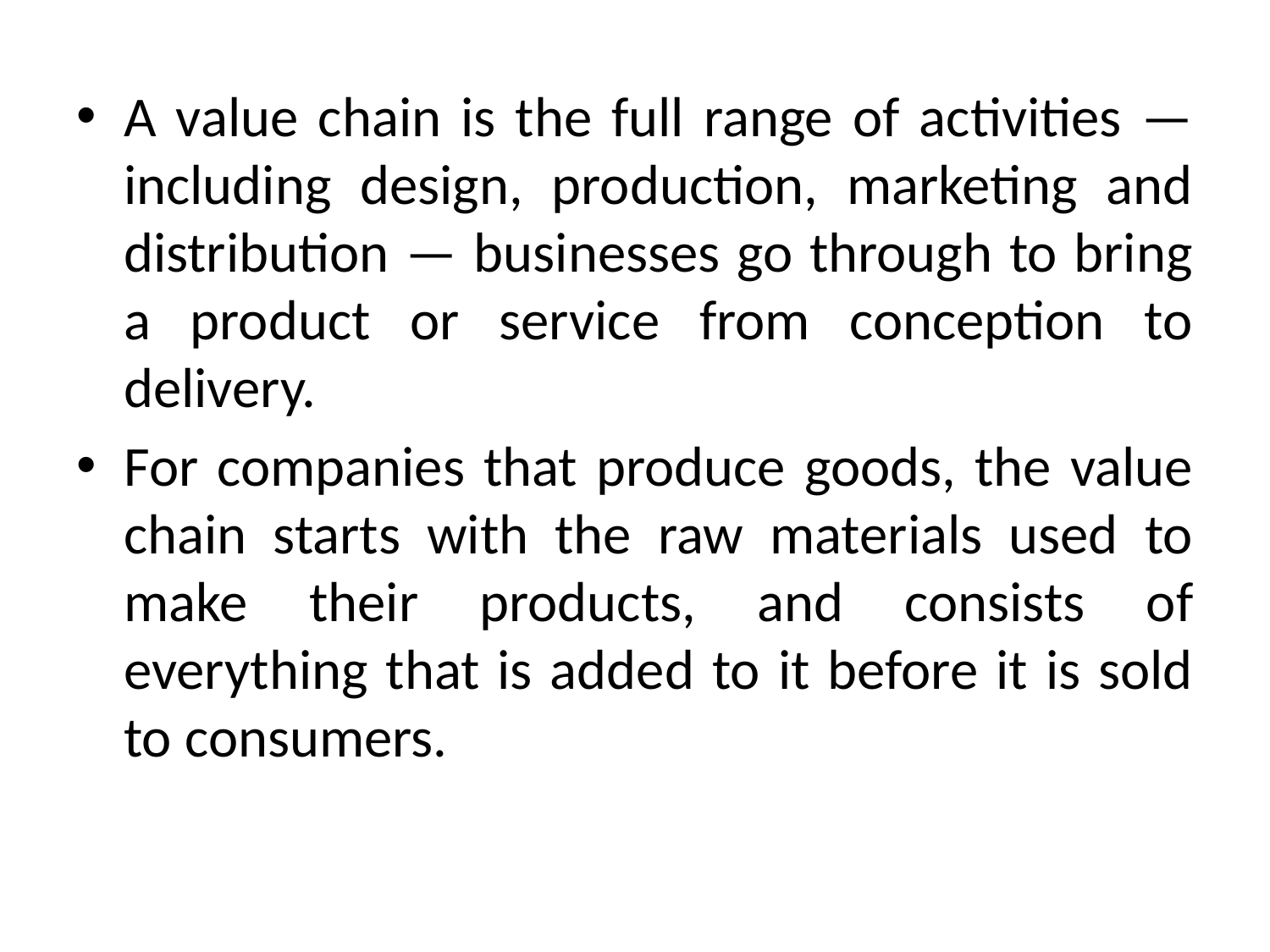

A value chain is the full range of activities — including design, production, marketing and distribution — businesses go through to bring a product or service from conception to delivery.
For companies that produce goods, the value chain starts with the raw materials used to make their products, and consists of everything that is added to it before it is sold to consumers.